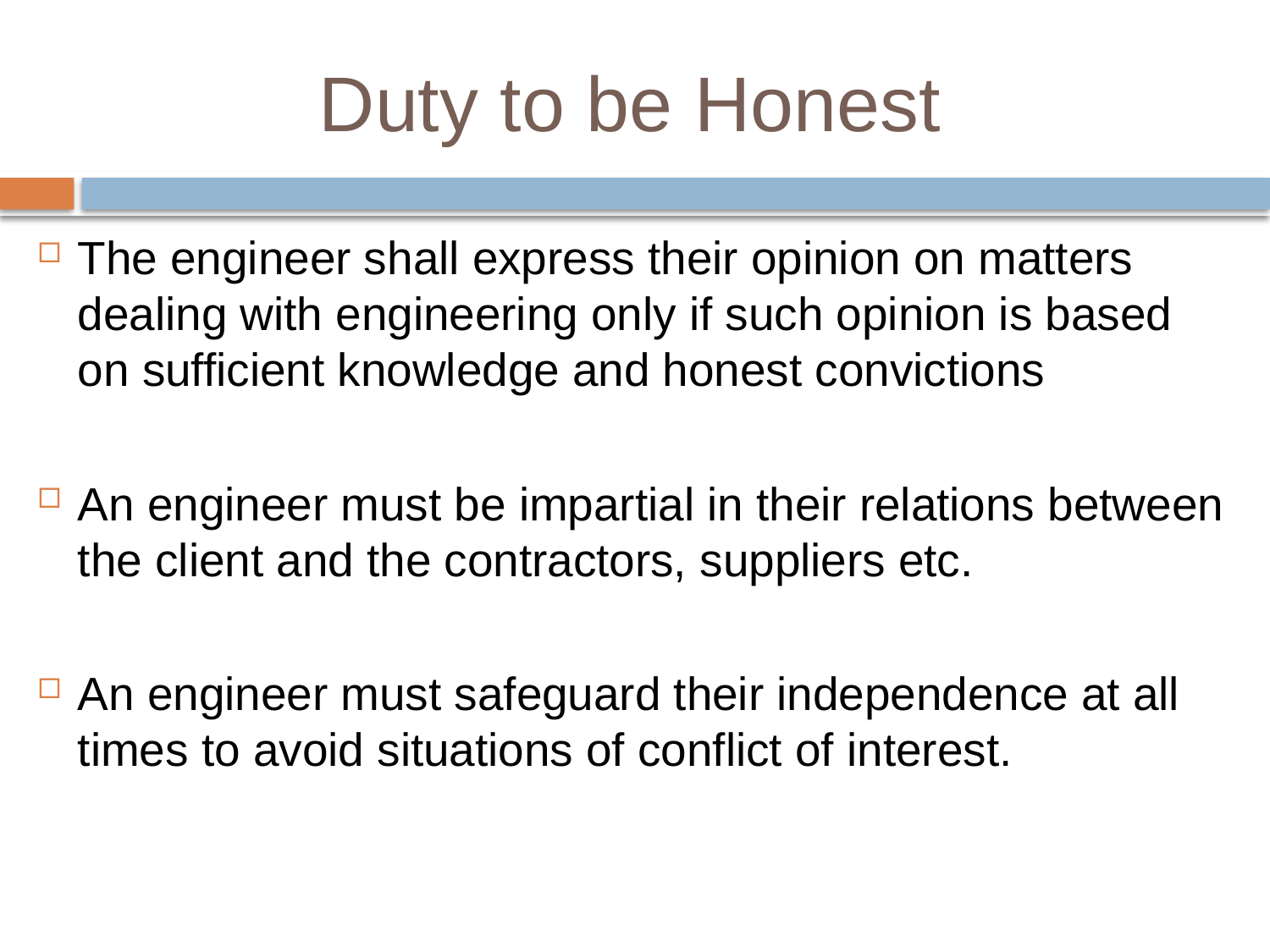

# Duty to be Honest
The engineer shall express their opinion on matters dealing with engineering only if such opinion is based on sufficient knowledge and honest convictions

An engineer must be impartial in their relations between the client and the contractors, suppliers etc.

An engineer must safeguard their independence at all times to avoid situations of conflict of interest.